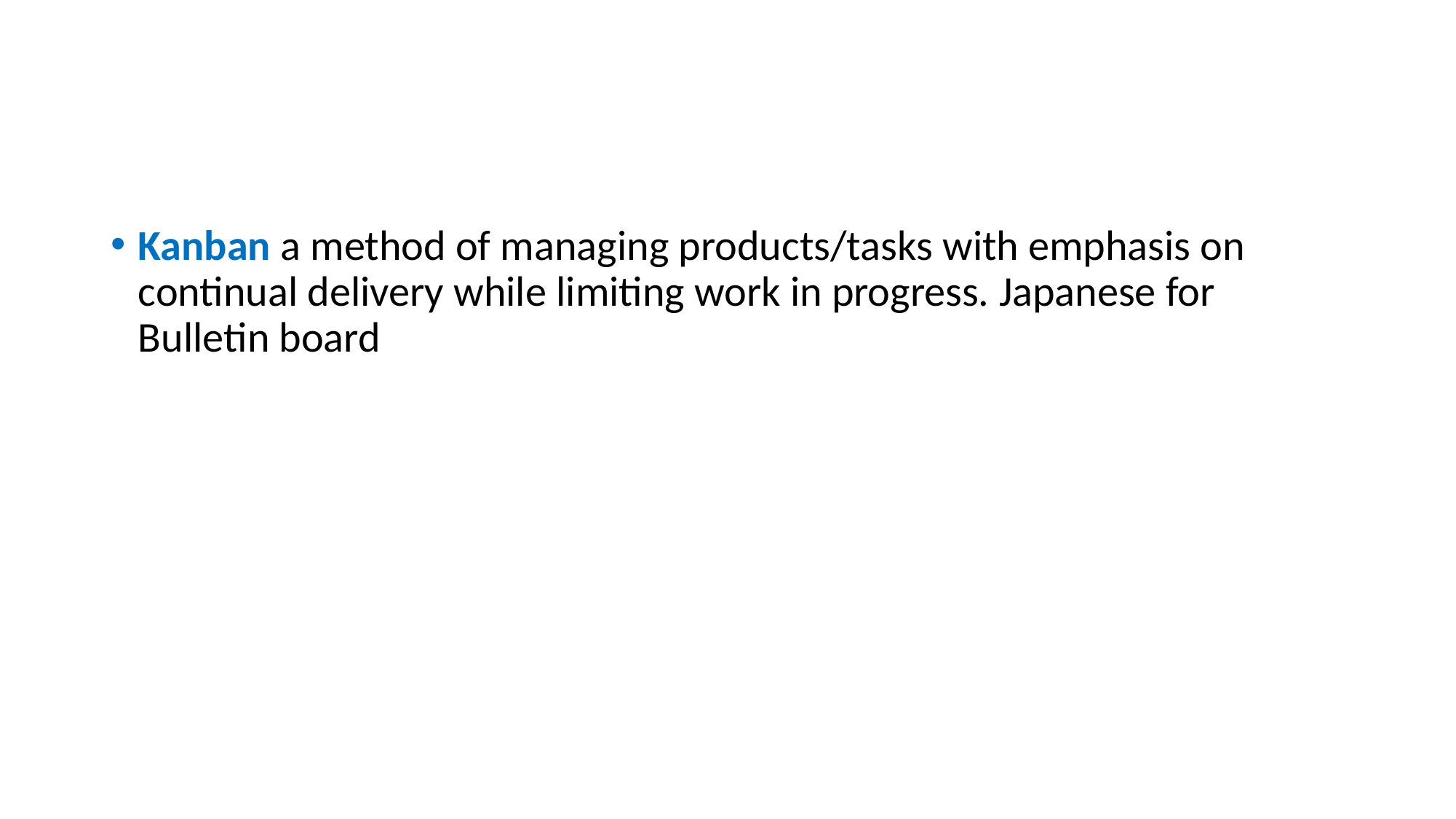

#
Kanban a method of managing products/tasks with emphasis on continual delivery while limiting work in progress. Japanese for Bulletin board